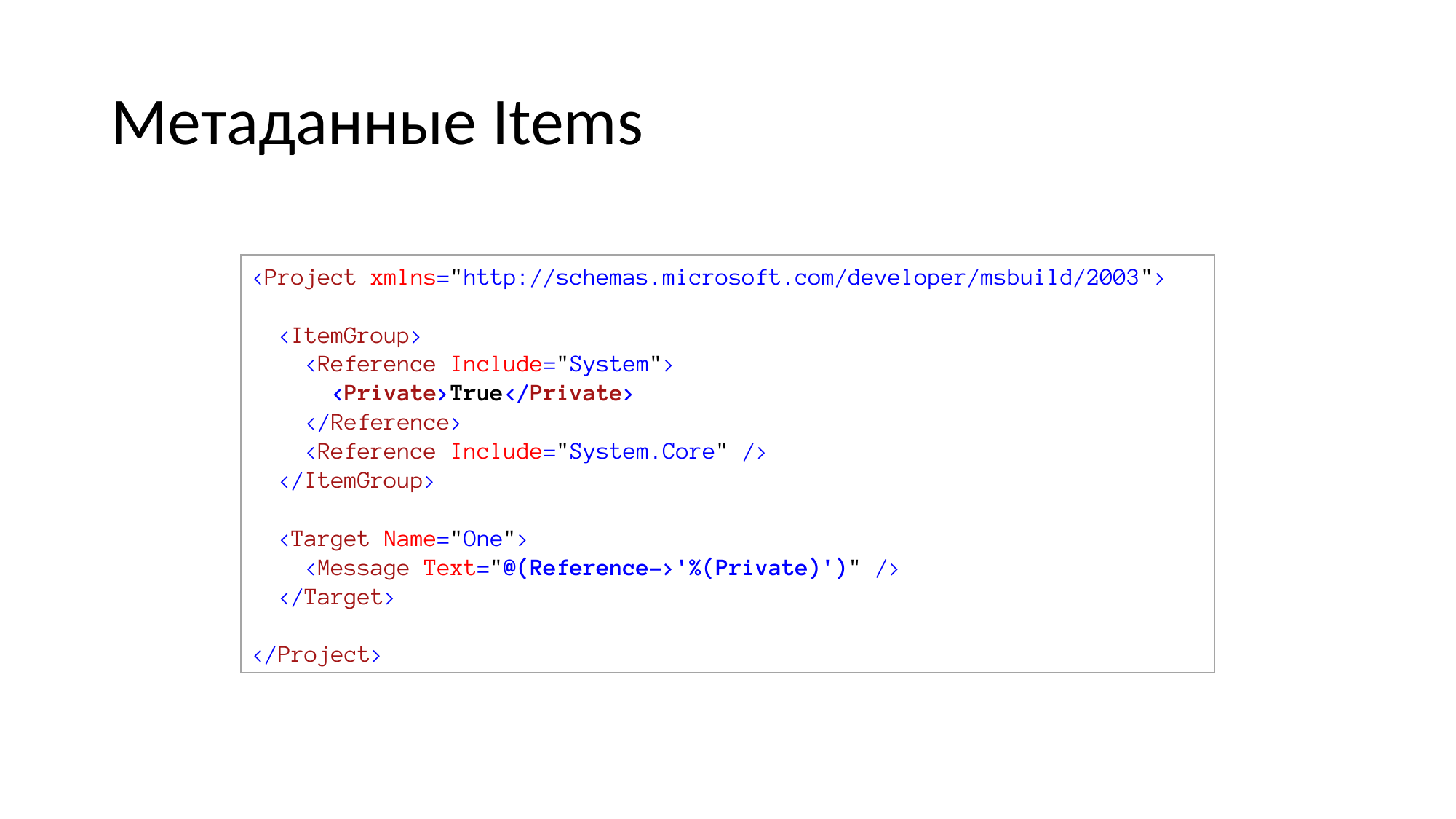

# Метаданные Items
<Project xmlns="http://schemas.microsoft.com/developer/msbuild/2003">

  <ItemGroup>
    <Reference Include="System">
      <Private>True</Private>
    </Reference>
    <Reference Include="System.Core" />
  </ItemGroup>

  <Target Name="One">
    <Message Text="@(Reference->'%(Private)')" />
  </Target>

</Project>